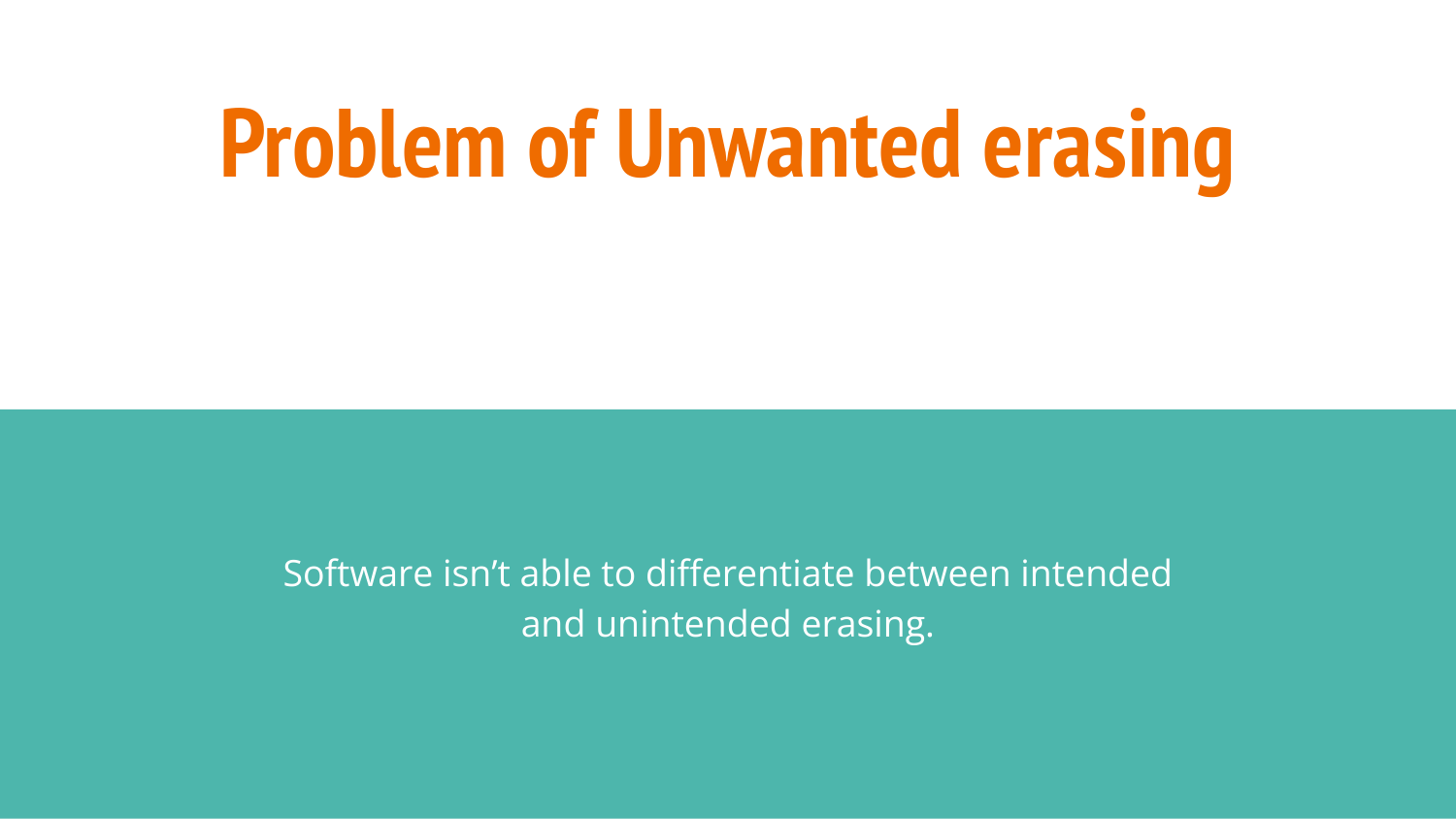

# Problem of Unwanted erasing

Software isn’t able to differentiate between intended and unintended erasing.